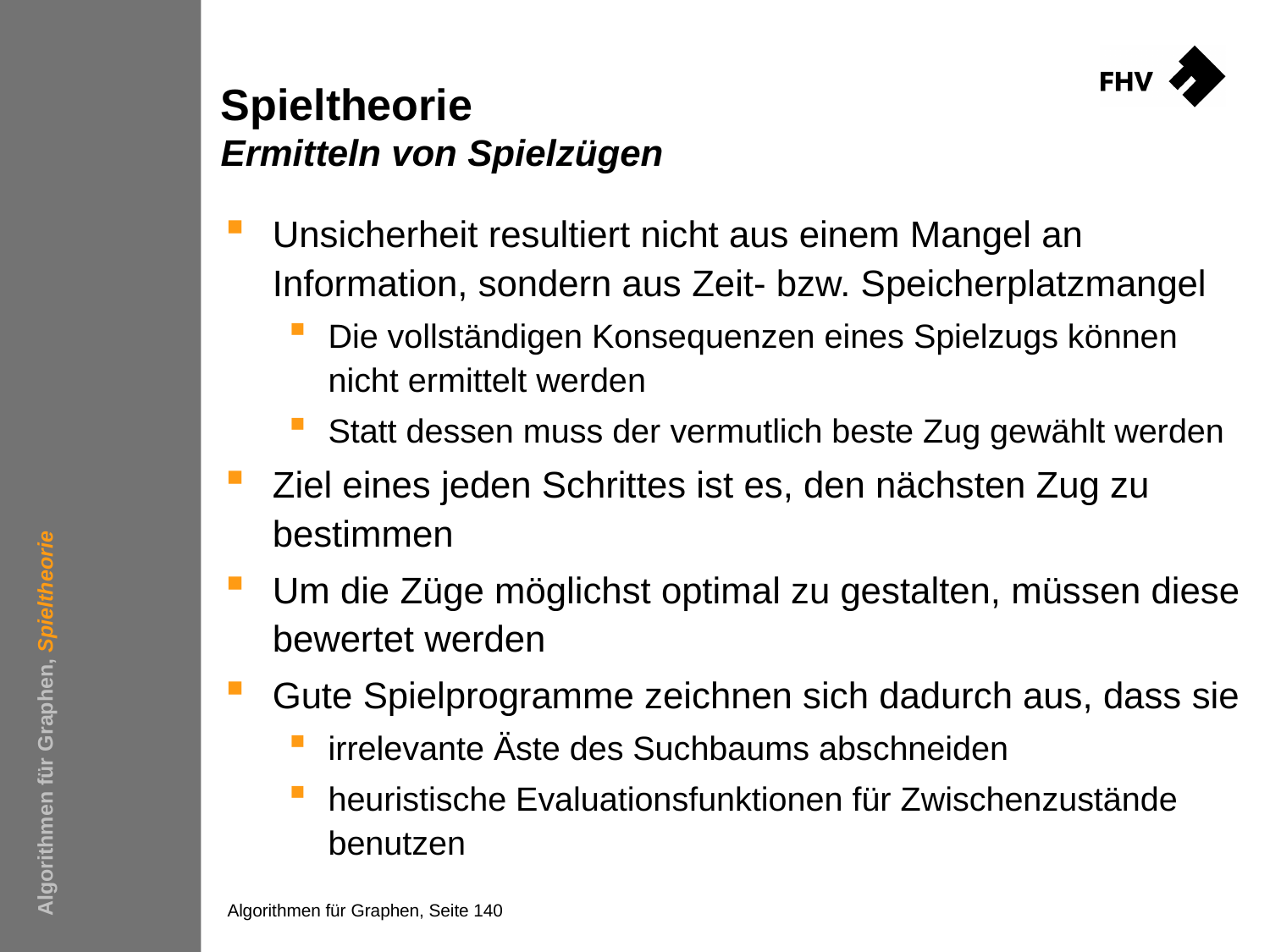

# Spieltheorie Ermitteln von Spielzügen
Unsicherheit resultiert nicht aus einem Mangel an Information, sondern aus Zeit- bzw. Speicherplatzmangel
Die vollständigen Konsequenzen eines Spielzugs können nicht ermittelt werden
Statt dessen muss der vermutlich beste Zug gewählt werden
Ziel eines jeden Schrittes ist es, den nächsten Zug zu bestimmen
Um die Züge möglichst optimal zu gestalten, müssen diese bewertet werden
Gute Spielprogramme zeichnen sich dadurch aus, dass sie
irrelevante Äste des Suchbaums abschneiden
heuristische Evaluationsfunktionen für Zwischenzustände benutzen
Algorithmen für Graphen, Spieltheorie
Algorithmen für Graphen, Seite 140